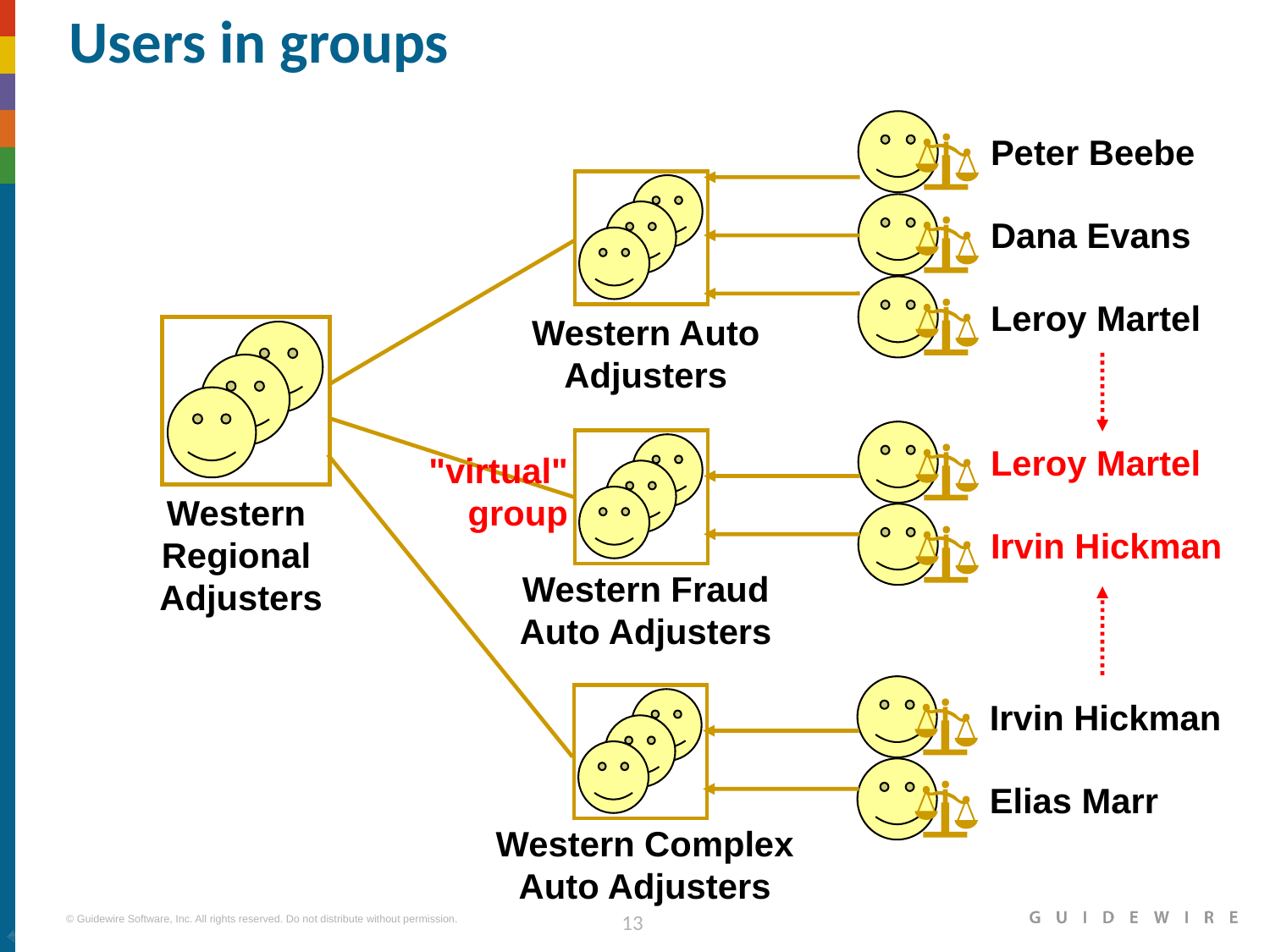

# Users in groups

Peter Beebe

Dana Evans

Leroy Martel

Western Auto Adjusters

Leroy Martel

"virtual"
group

Western
Regional
Adjusters

Irvin Hickman

Western Fraud Auto Adjusters

Irvin Hickman

Elias Marr

Western Complex Auto Adjusters